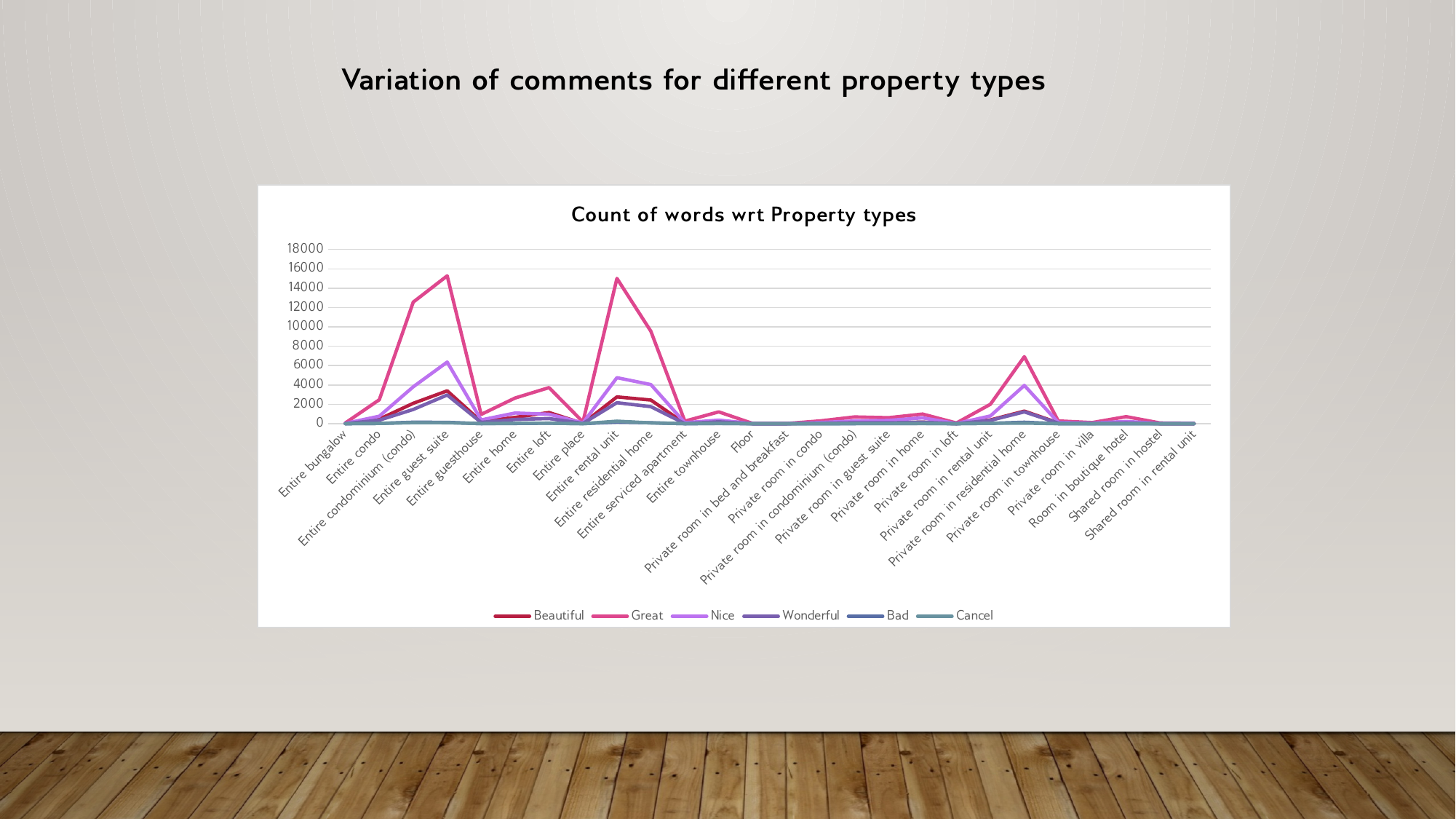

Variation of comments for different property types

### Chart: Count of words wrt Property types

| Category | Beautiful | Great | Nice | Wonderful | Bad | Cancel |
|---|---|---|---|---|---|---|
| Entire bungalow | 13.0 | 77.0 | 34.0 | 10.0 | 1.0 | 1.0 |
| Entire condo | 475.0 | 2480.0 | 777.0 | 371.0 | 27.0 | 28.0 |
| Entire condominium (condo) | 2109.0 | 12564.0 | 3814.0 | 1472.0 | 159.0 | 113.0 |
| Entire guest suite | 3397.0 | 15275.0 | 6367.0 | 2965.0 | 146.0 | 100.0 |
| Entire guesthouse | 227.0 | 958.0 | 393.0 | 142.0 | 8.0 | 12.0 |
| Entire home | 657.0 | 2654.0 | 1103.0 | 443.0 | 23.0 | 47.0 |
| Entire loft | 1159.0 | 3731.0 | 979.0 | 540.0 | 57.0 | 53.0 |
| Entire place | 26.0 | 185.0 | 77.0 | 28.0 | 5.0 | 3.0 |
| Entire rental unit | 2771.0 | 15010.0 | 4753.0 | 2172.0 | 167.0 | 265.0 |
| Entire residential home | 2445.0 | 9550.0 | 4044.0 | 1759.0 | 97.0 | 84.0 |
| Entire serviced apartment | 18.0 | 268.0 | 98.0 | 15.0 | 1.0 | 8.0 |
| Entire townhouse | 306.0 | 1225.0 | 373.0 | 203.0 | 15.0 | 28.0 |
| Floor | 6.0 | 24.0 | 7.0 | 2.0 | 1.0 | 2.0 |
| Private room in bed and breakfast | 7.0 | 18.0 | 7.0 | 2.0 | 2.0 | 1.0 |
| Private room in condo | 72.0 | 297.0 | 130.0 | 42.0 | 7.0 | 3.0 |
| Private room in condominium (condo) | 144.0 | 704.0 | 282.0 | 101.0 | 6.0 | 13.0 |
| Private room in guest suite | 85.0 | 621.0 | 344.0 | 90.0 | 24.0 | 10.0 |
| Private room in home | 163.0 | 1000.0 | 610.0 | 162.0 | 18.0 | 28.0 |
| Private room in loft | 4.0 | 71.0 | 17.0 | 6.0 | 1.0 | 1.0 |
| Private room in rental unit | 391.0 | 2007.0 | 805.0 | 346.0 | 43.0 | 41.0 |
| Private room in residential home | 1301.0 | 6924.0 | 3957.0 | 1226.0 | 155.0 | 61.0 |
| Private room in townhouse | 85.0 | 291.0 | 134.0 | 60.0 | 7.0 | 6.0 |
| Private room in villa | 49.0 | 120.0 | 63.0 | 18.0 | 2.0 | 4.0 |
| Room in boutique hotel | 128.0 | 731.0 | 236.0 | 72.0 | 7.0 | 6.0 |
| Shared room in hostel | 1.0 | 73.0 | 31.0 | 5.0 | 2.0 | 1.0 |
| Shared room in rental unit | 7.0 | 36.0 | 20.0 | 4.0 | 1.0 | 5.0 |